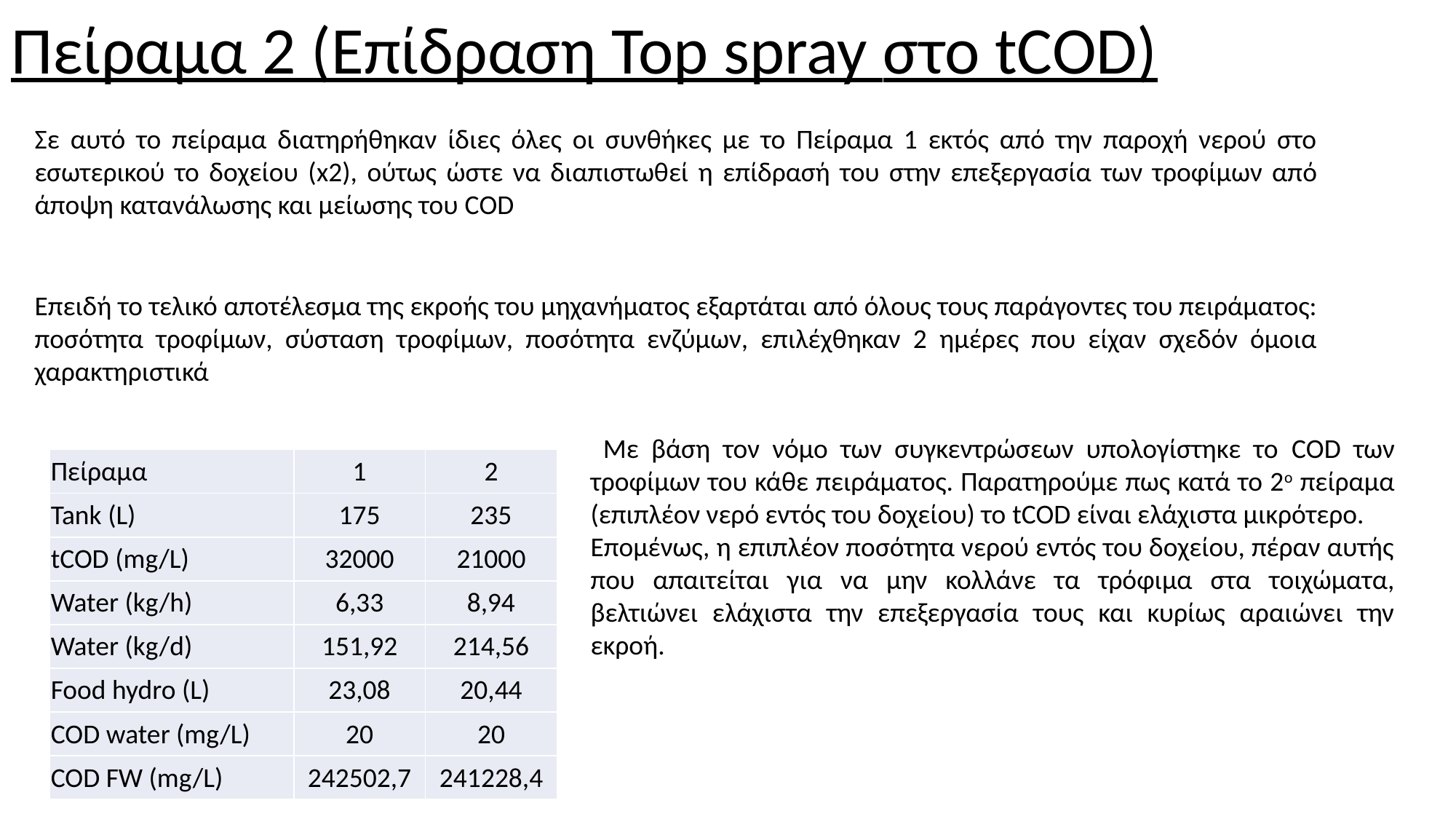

# Πείραμα 2 (Επίδραση Top spray στο tCOD)
Σε αυτό το πείραμα διατηρήθηκαν ίδιες όλες οι συνθήκες με το Πείραμα 1 εκτός από την παροχή νερού στο εσωτερικού το δοχείου (x2), ούτως ώστε να διαπιστωθεί η επίδρασή του στην επεξεργασία των τροφίμων από άποψη κατανάλωσης και μείωσης του COD
Επειδή το τελικό αποτέλεσμα της εκροής του μηχανήματος εξαρτάται από όλους τους παράγοντες του πειράματος: ποσότητα τροφίμων, σύσταση τροφίμων, ποσότητα ενζύμων, επιλέχθηκαν 2 ημέρες που είχαν σχεδόν όμοια χαρακτηριστικά
 Με βάση τον νόμο των συγκεντρώσεων υπολογίστηκε το COD των τροφίμων του κάθε πειράματος. Παρατηρούμε πως κατά το 2ο πείραμα (επιπλέον νερό εντός του δοχείου) το tCOD είναι ελάχιστα μικρότερο.
Επομένως, η επιπλέον ποσότητα νερού εντός του δοχείου, πέραν αυτής που απαιτείται για να μην κολλάνε τα τρόφιμα στα τοιχώματα, βελτιώνει ελάχιστα την επεξεργασία τους και κυρίως αραιώνει την εκροή.
| Πείραμα | 1 | 2 |
| --- | --- | --- |
| Tank (L) | 175 | 235 |
| tCOD (mg/L) | 32000 | 21000 |
| Water (kg/h) | 6,33 | 8,94 |
| Water (kg/d) | 151,92 | 214,56 |
| Food hydro (L) | 23,08 | 20,44 |
| COD water (mg/L) | 20 | 20 |
| COD FW (mg/L) | 242502,7 | 241228,4 |